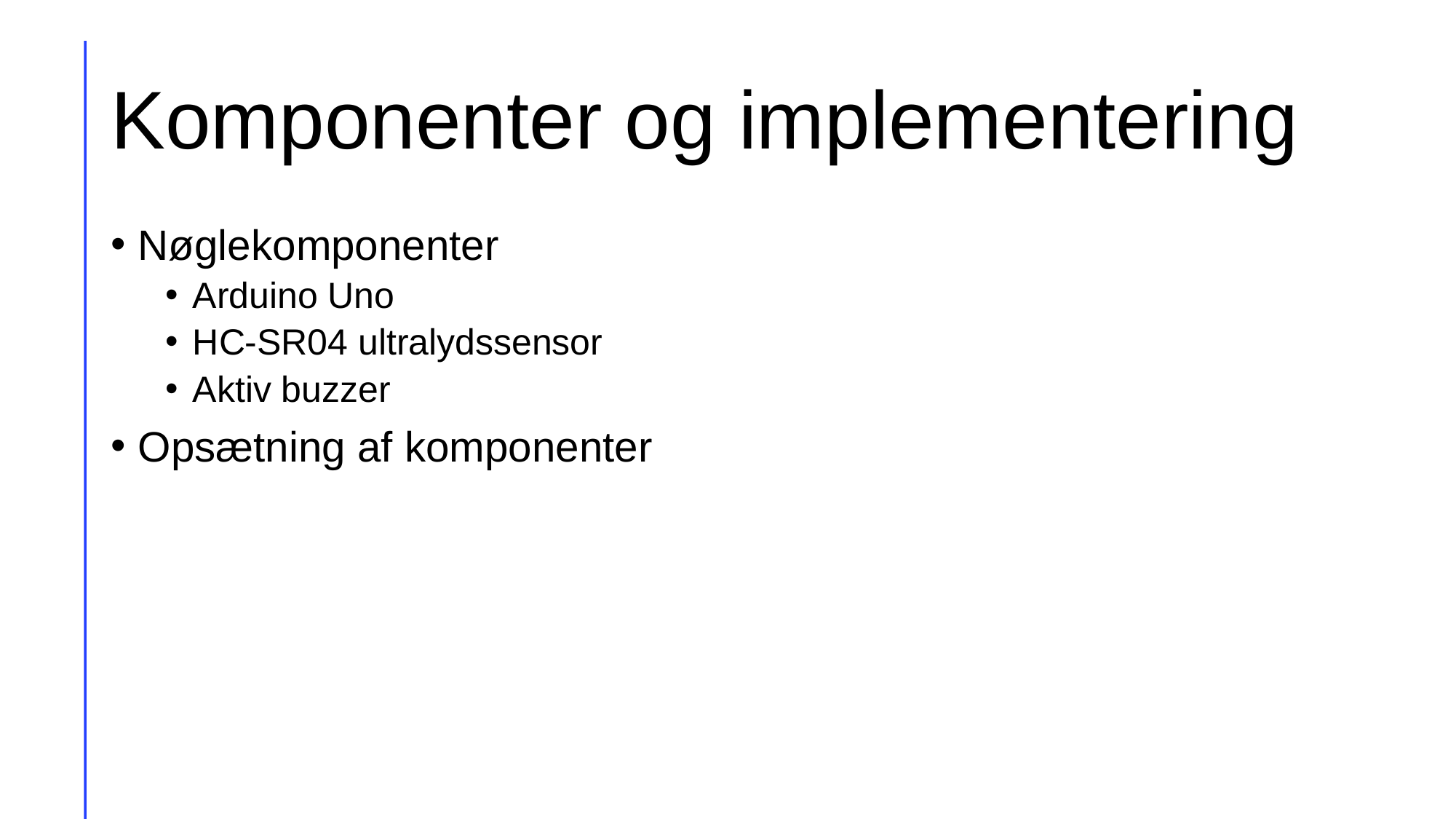

# Komponenter og implementering
Nøglekomponenter
Arduino Uno
HC-SR04 ultralydssensor
Aktiv buzzer
Opsætning af komponenter